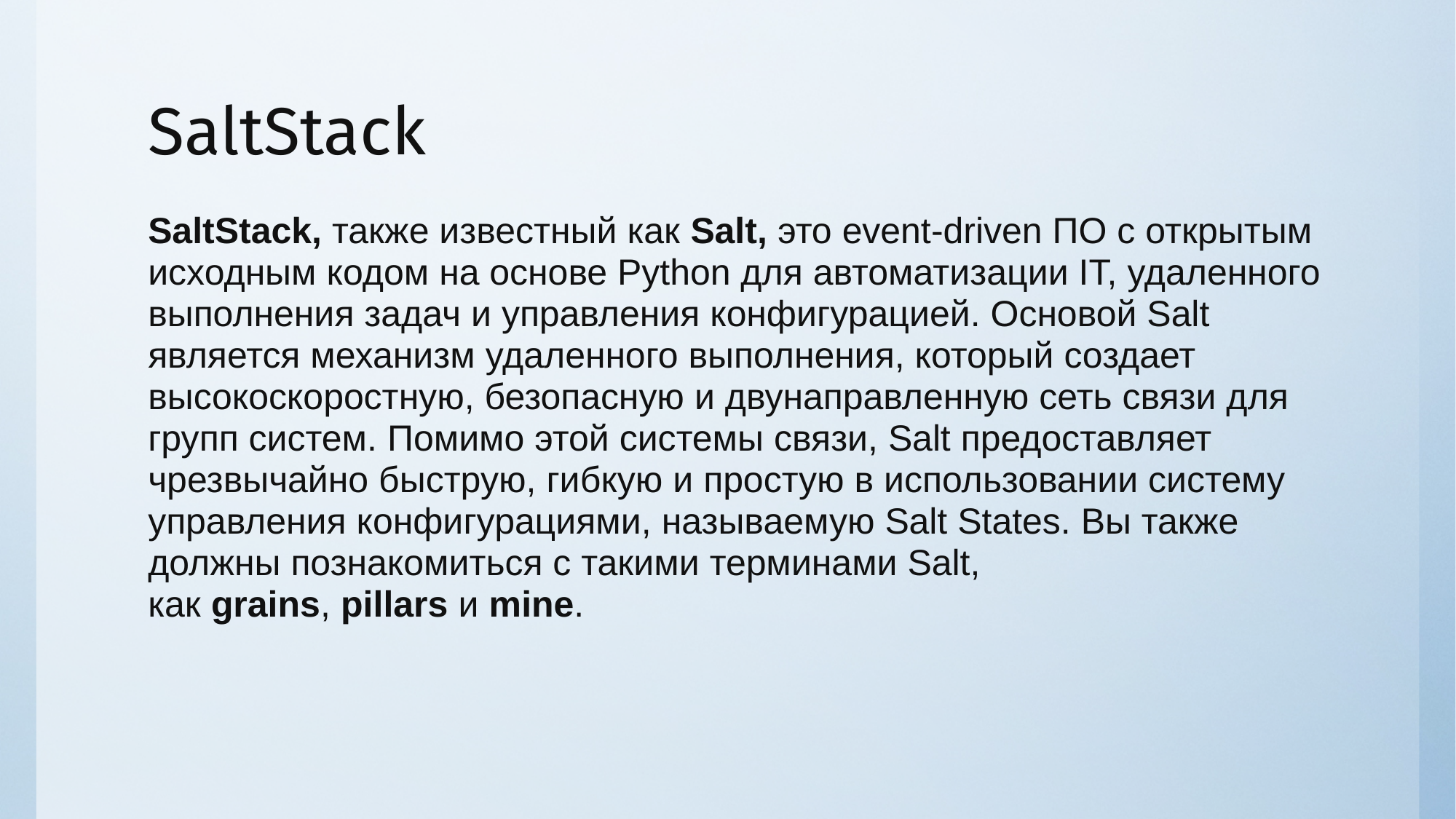

# SaltStack
SaltStack, также известный как Salt, это event-driven ПО с открытым исходным кодом на основе Python для автоматизации IT, удаленного выполнения задач и управления конфигурацией. Основой Salt является механизм удаленного выполнения, который создает высокоскоростную, безопасную и двунаправленную сеть связи для групп систем. Помимо этой системы связи, Salt предоставляет чрезвычайно быструю, гибкую и простую в использовании систему управления конфигурациями, называемую Salt States. Вы также должны познакомиться с такими терминами Salt, как grains, pillars и mine.